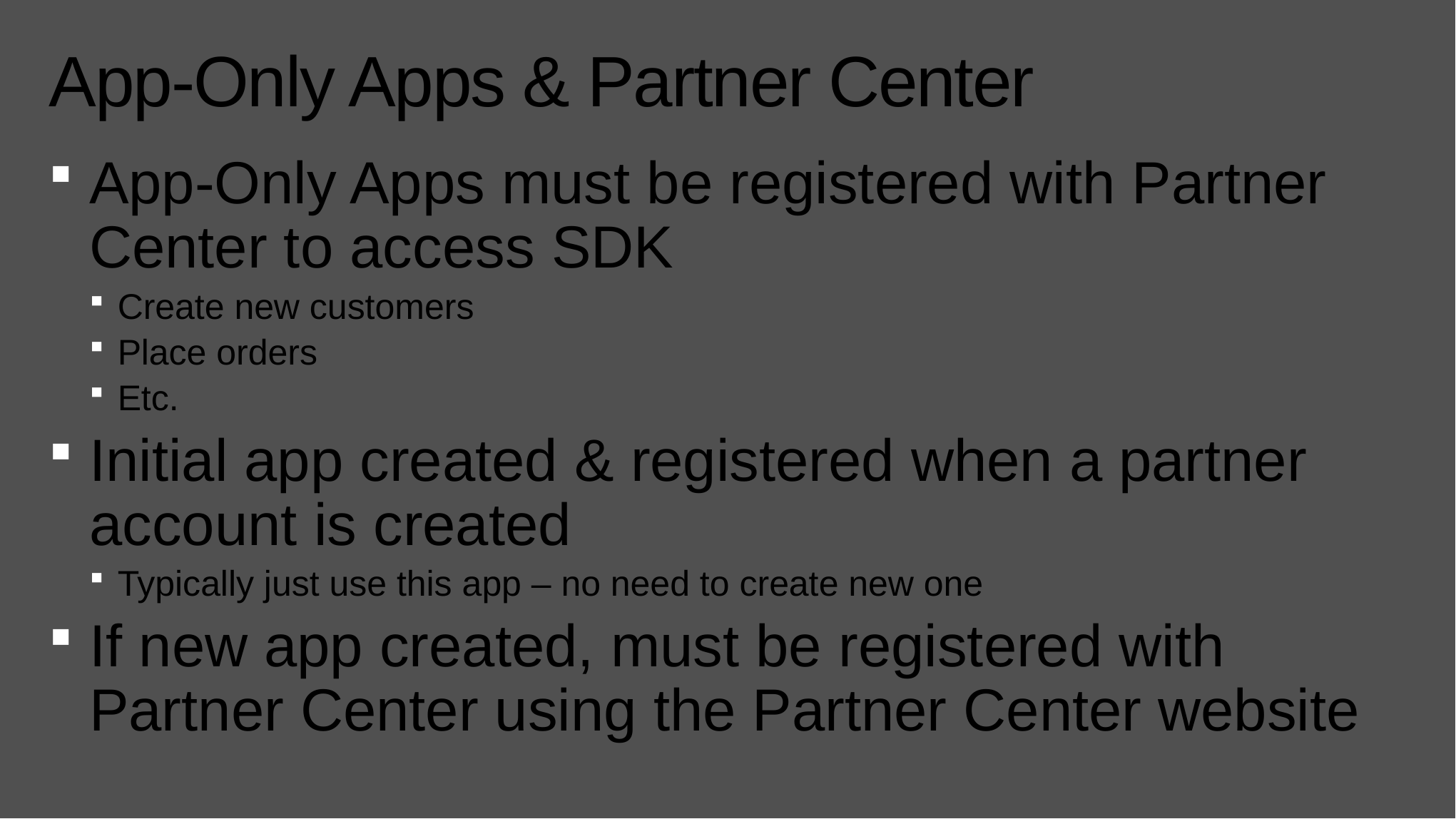

# App-Only Apps & Partner Center
App-Only Apps must be registered with Partner Center to access SDK
Create new customers
Place orders
Etc.
Initial app created & registered when a partner account is created
Typically just use this app – no need to create new one
If new app created, must be registered with Partner Center using the Partner Center website